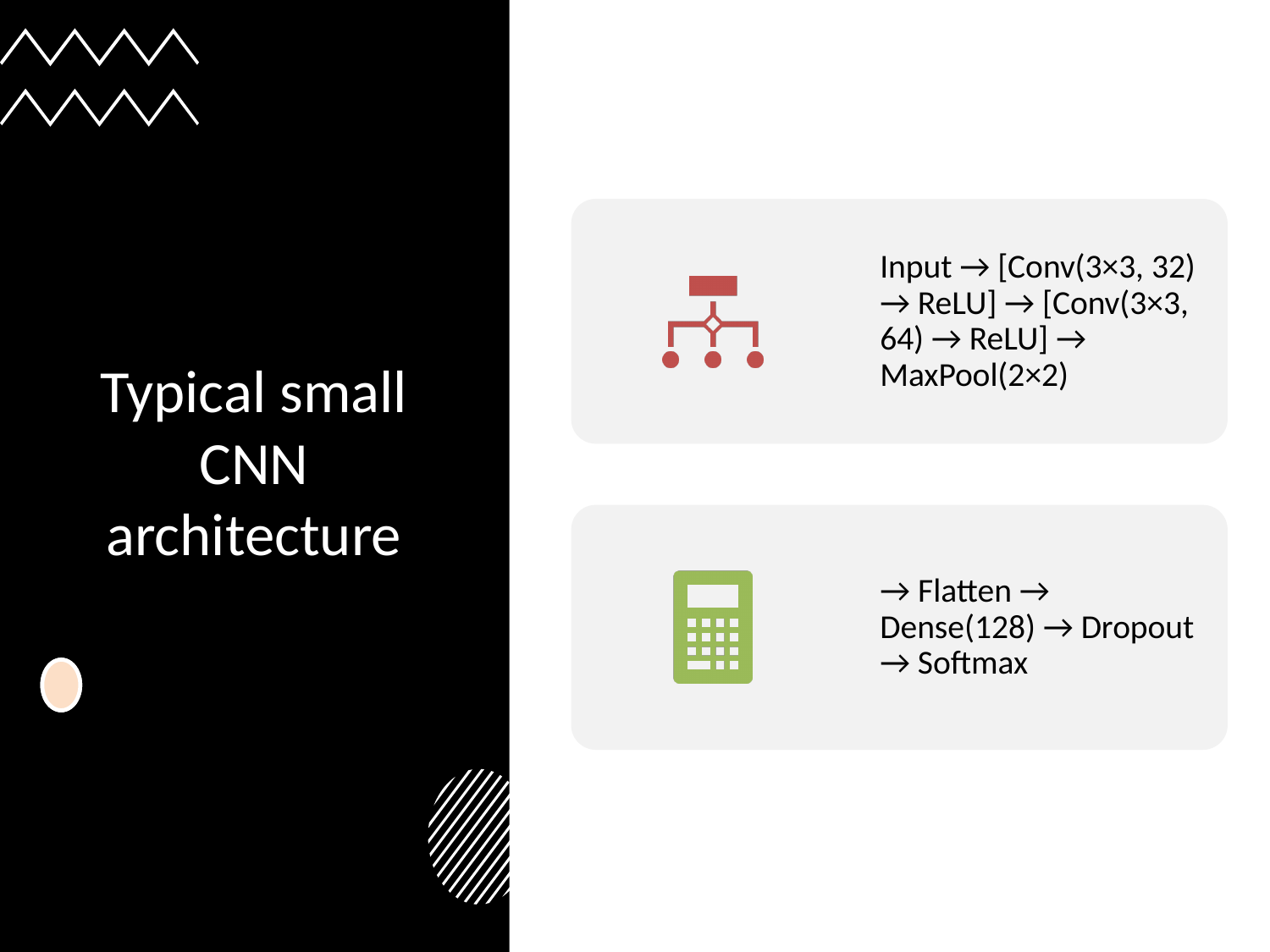

Input → [Conv(3×3, 32) → ReLU] → [Conv(3×3, 64) → ReLU] → MaxPool(2×2)
→ Flatten → Dense(128) → Dropout → Softmax
# Typical small CNN architecture